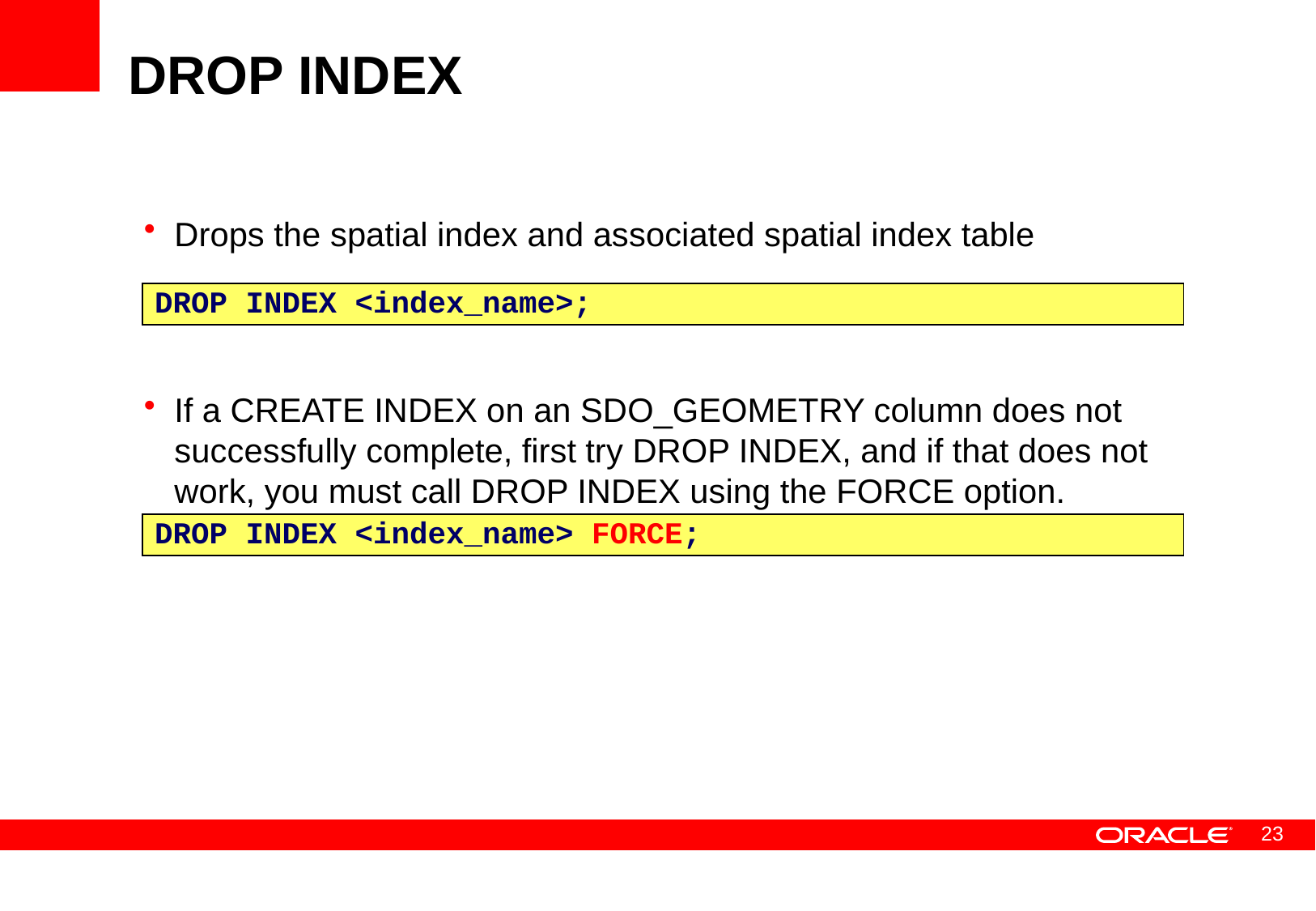

# DROP INDEX
Drops the spatial index and associated spatial index table

If a CREATE INDEX on an SDO_GEOMETRY column does not successfully complete, first try DROP INDEX, and if that does not work, you must call DROP INDEX using the FORCE option.
DROP INDEX <index_name>;
DROP INDEX <index_name> FORCE;